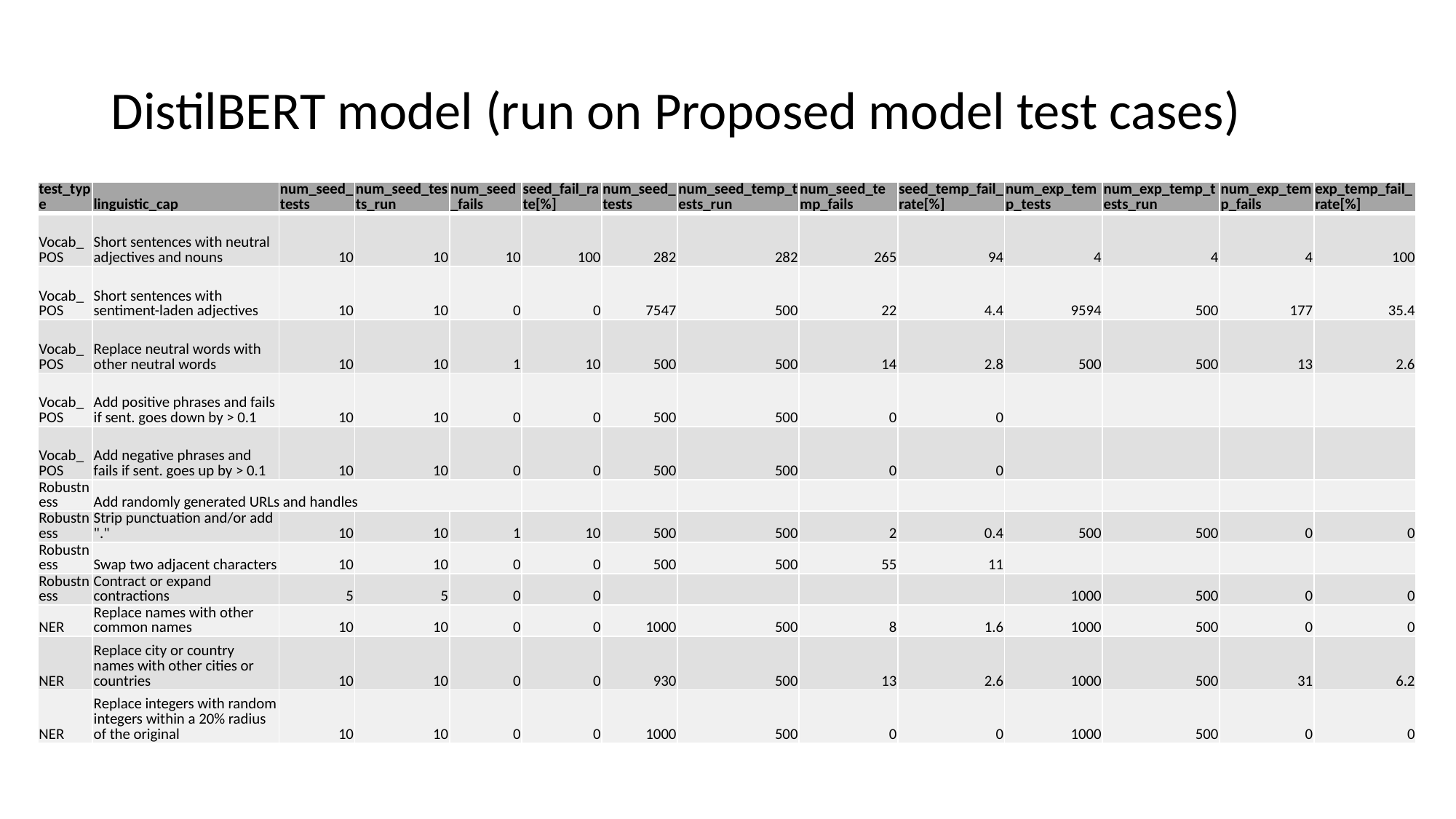

DistilBERT model (run on Proposed model test cases)
| test\_type | linguistic\_cap | num\_seed\_tests | num\_seed\_tests\_run | num\_seed\_fails | seed\_fail\_rate[%] | num\_seed\_tests | num\_seed\_temp\_tests\_run | num\_seed\_temp\_fails | seed\_temp\_fail\_rate[%] | num\_exp\_temp\_tests | num\_exp\_temp\_tests\_run | num\_exp\_temp\_fails | exp\_temp\_fail\_rate[%] |
| --- | --- | --- | --- | --- | --- | --- | --- | --- | --- | --- | --- | --- | --- |
| Vocab\_POS | Short sentences with neutral adjectives and nouns | 10 | 10 | 10 | 100 | 282 | 282 | 265 | 94 | 4 | 4 | 4 | 100 |
| Vocab\_POS | Short sentences with sentiment-laden adjectives | 10 | 10 | 0 | 0 | 7547 | 500 | 22 | 4.4 | 9594 | 500 | 177 | 35.4 |
| Vocab\_POS | Replace neutral words with other neutral words | 10 | 10 | 1 | 10 | 500 | 500 | 14 | 2.8 | 500 | 500 | 13 | 2.6 |
| Vocab\_POS | Add positive phrases and fails if sent. goes down by > 0.1 | 10 | 10 | 0 | 0 | 500 | 500 | 0 | 0 |  |  |  |  |
| Vocab\_POS | Add negative phrases and fails if sent. goes up by > 0.1 | 10 | 10 | 0 | 0 | 500 | 500 | 0 | 0 |  |  |  |  |
| Robustness | Add randomly generated URLs and handles |  |  |  |  |  |  |  |  |  |  |  |  |
| Robustness | Strip punctuation and/or add "." | 10 | 10 | 1 | 10 | 500 | 500 | 2 | 0.4 | 500 | 500 | 0 | 0 |
| Robustness | Swap two adjacent characters | 10 | 10 | 0 | 0 | 500 | 500 | 55 | 11 |  |  |  |  |
| Robustness | Contract or expand contractions | 5 | 5 | 0 | 0 |  |  |  |  | 1000 | 500 | 0 | 0 |
| NER | Replace names with other common names | 10 | 10 | 0 | 0 | 1000 | 500 | 8 | 1.6 | 1000 | 500 | 0 | 0 |
| NER | Replace city or country names with other cities or countries | 10 | 10 | 0 | 0 | 930 | 500 | 13 | 2.6 | 1000 | 500 | 31 | 6.2 |
| NER | Replace integers with random integers within a 20% radius of the original | 10 | 10 | 0 | 0 | 1000 | 500 | 0 | 0 | 1000 | 500 | 0 | 0 |